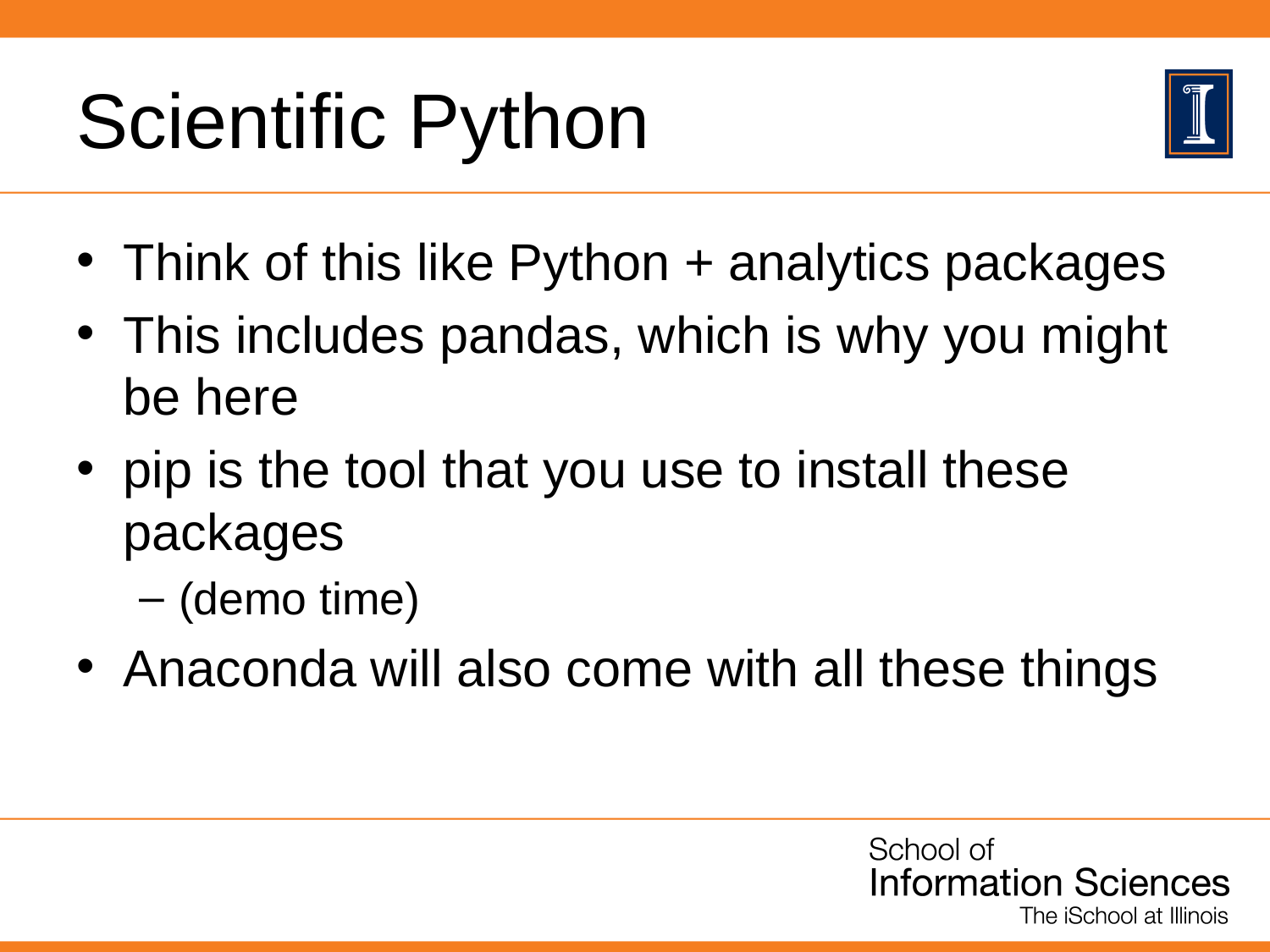

# Scientific Python
Think of this like Python + analytics packages
This includes pandas, which is why you might be here
pip is the tool that you use to install these packages
(demo time)
Anaconda will also come with all these things